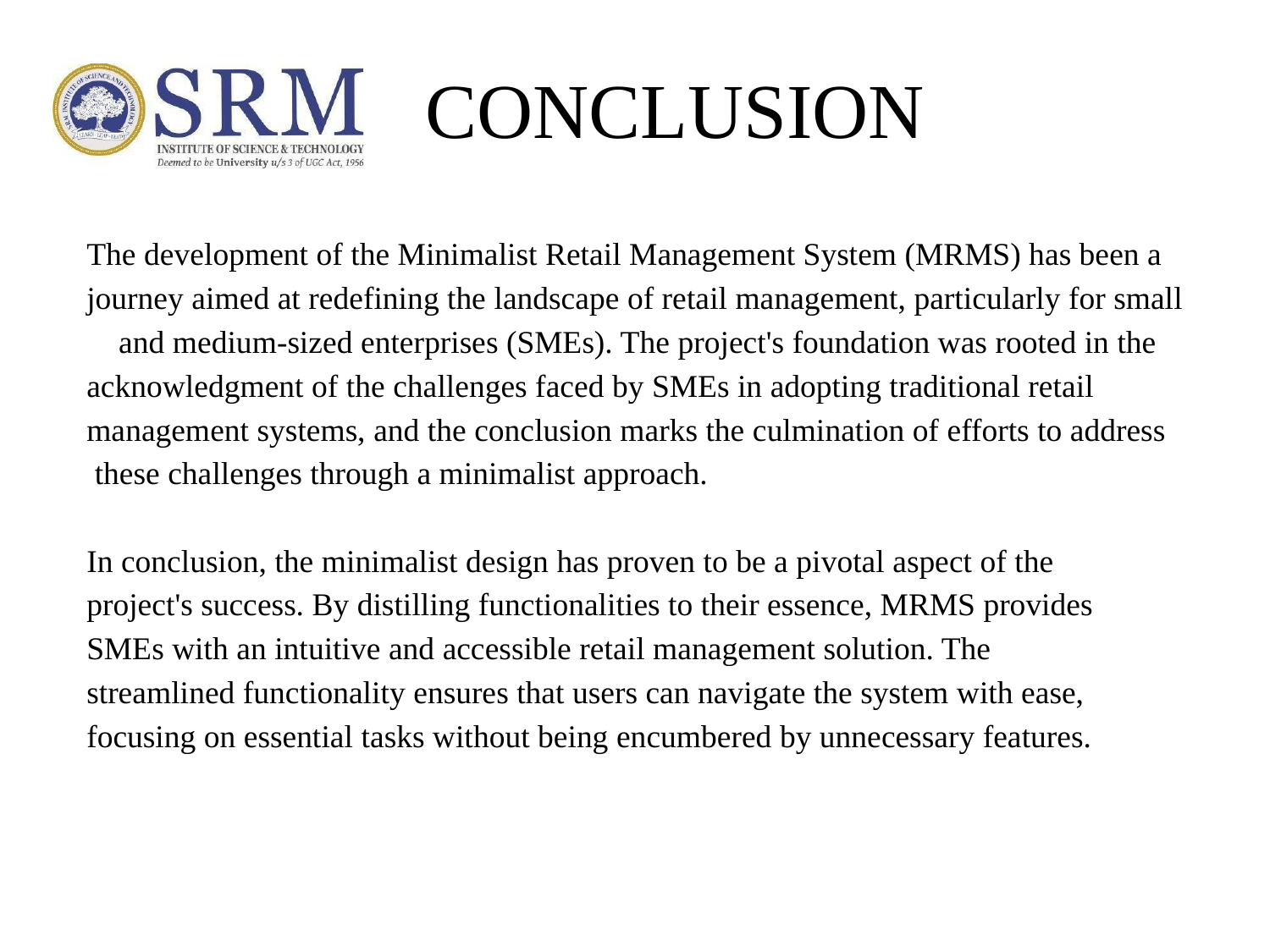

CONCLUSION

The development of the Minimalist Retail Management System (MRMS) has been a   journey aimed at redefining the landscape of retail management, particularly for small       and medium-sized enterprises (SMEs). The project's foundation was rooted in the acknowledgment of the challenges faced by SMEs in adopting traditional retail   management systems, and the conclusion marks the culmination of efforts to address      these challenges through a minimalist approach.

In conclusion, the minimalist design has proven to be a pivotal aspect of the project's success. By distilling functionalities to their essence, MRMS provides SMEs with an intuitive and accessible retail management solution. The streamlined functionality ensures that users can navigate the system with ease, focusing on essential tasks without being encumbered by unnecessary features.